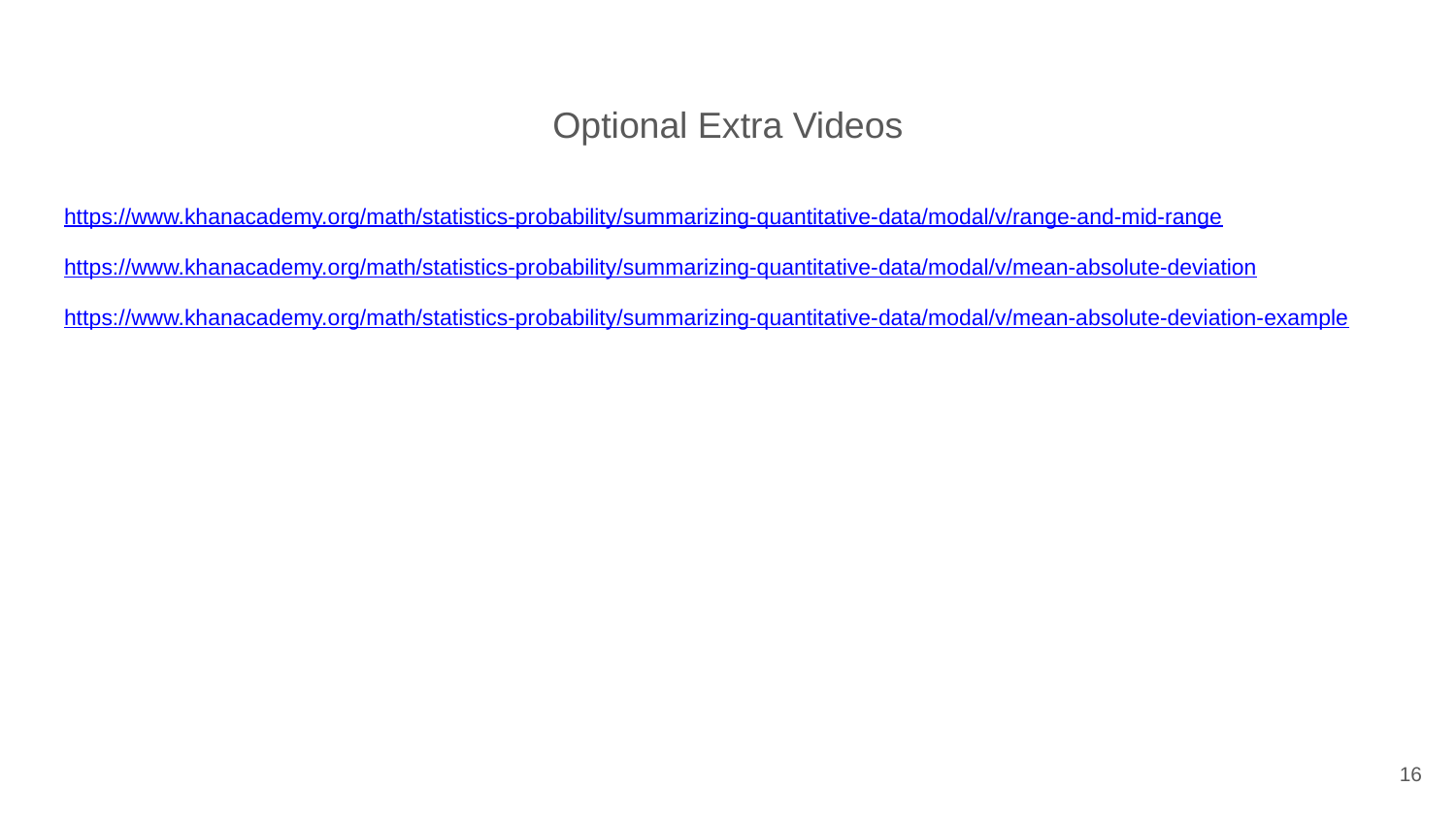

# Optional Extra Videos
https://www.khanacademy.org/math/statistics-probability/summarizing-quantitative-data/modal/v/range-and-mid-range
https://www.khanacademy.org/math/statistics-probability/summarizing-quantitative-data/modal/v/mean-absolute-deviation
https://www.khanacademy.org/math/statistics-probability/summarizing-quantitative-data/modal/v/mean-absolute-deviation-example

16